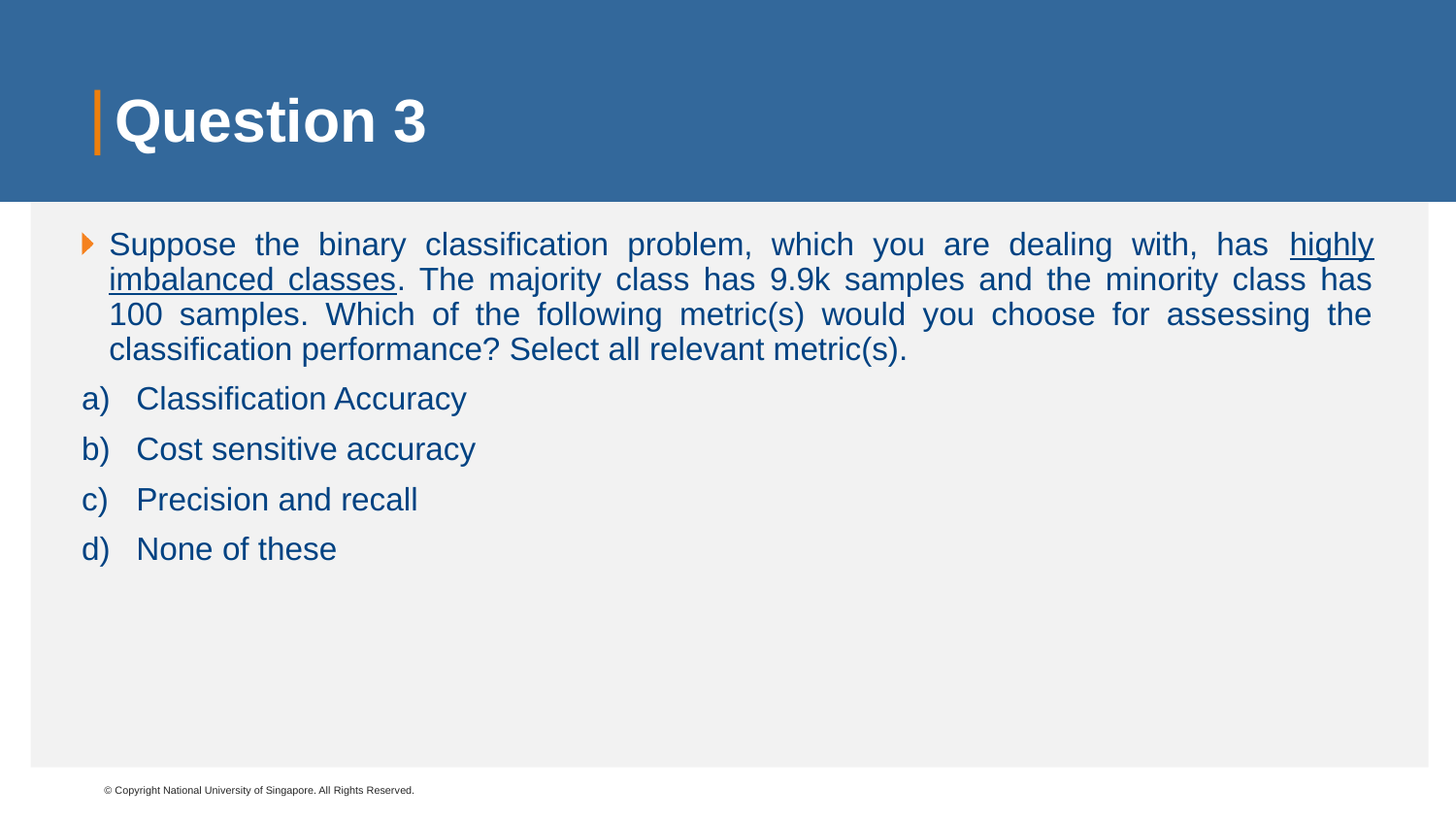

# Question 3

Suppose the binary classification problem, which you are dealing with, has highly imbalanced classes. The majority class has 9.9k samples and the minority class has 100 samples. Which of the following metric(s) would you choose for assessing the classification performance? Select all relevant metric(s).
Classification Accuracy
Cost sensitive accuracy
Precision and recall
None of these